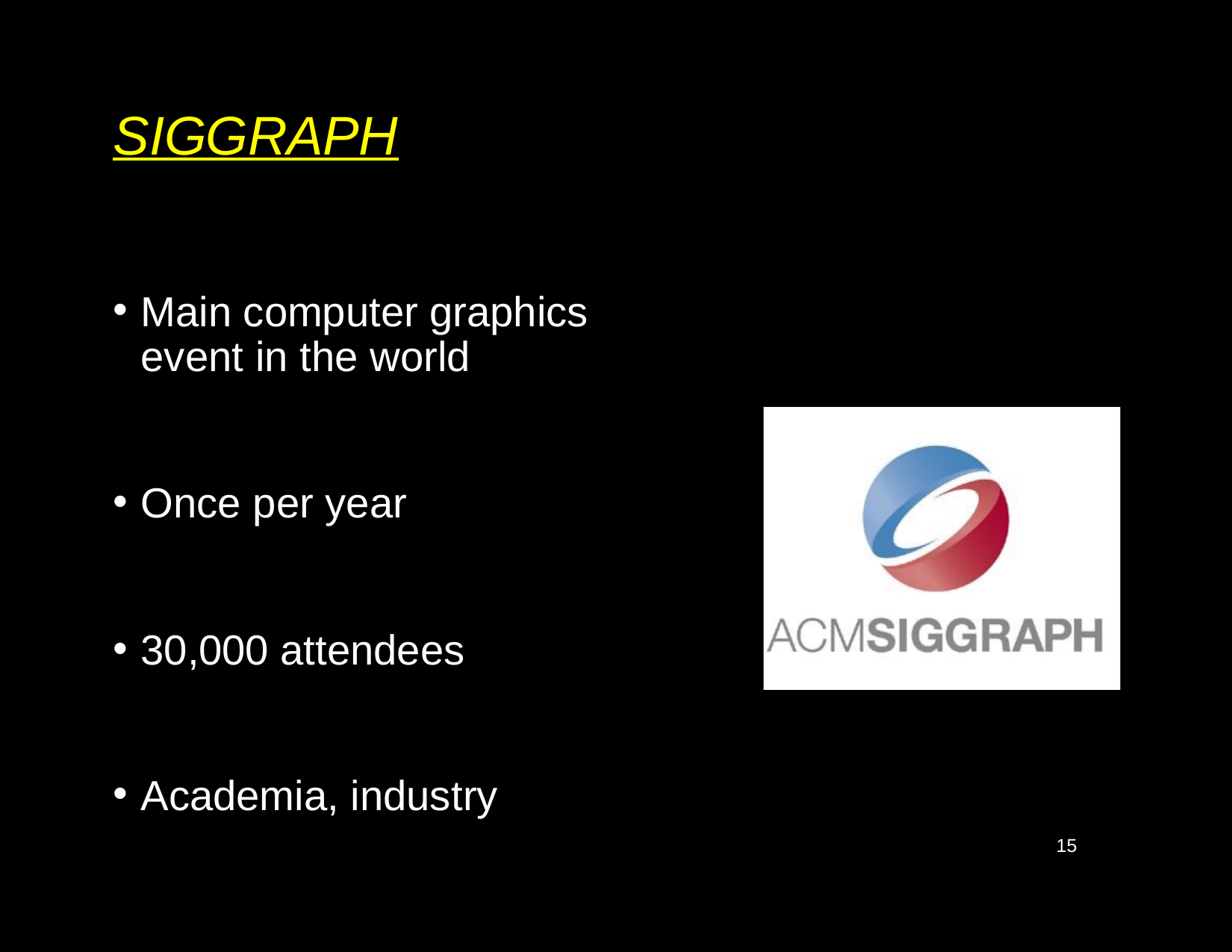

SIGGRAPH
Main computer graphics event in the world

Once per year

30,000 attendees

Academia, industry

15